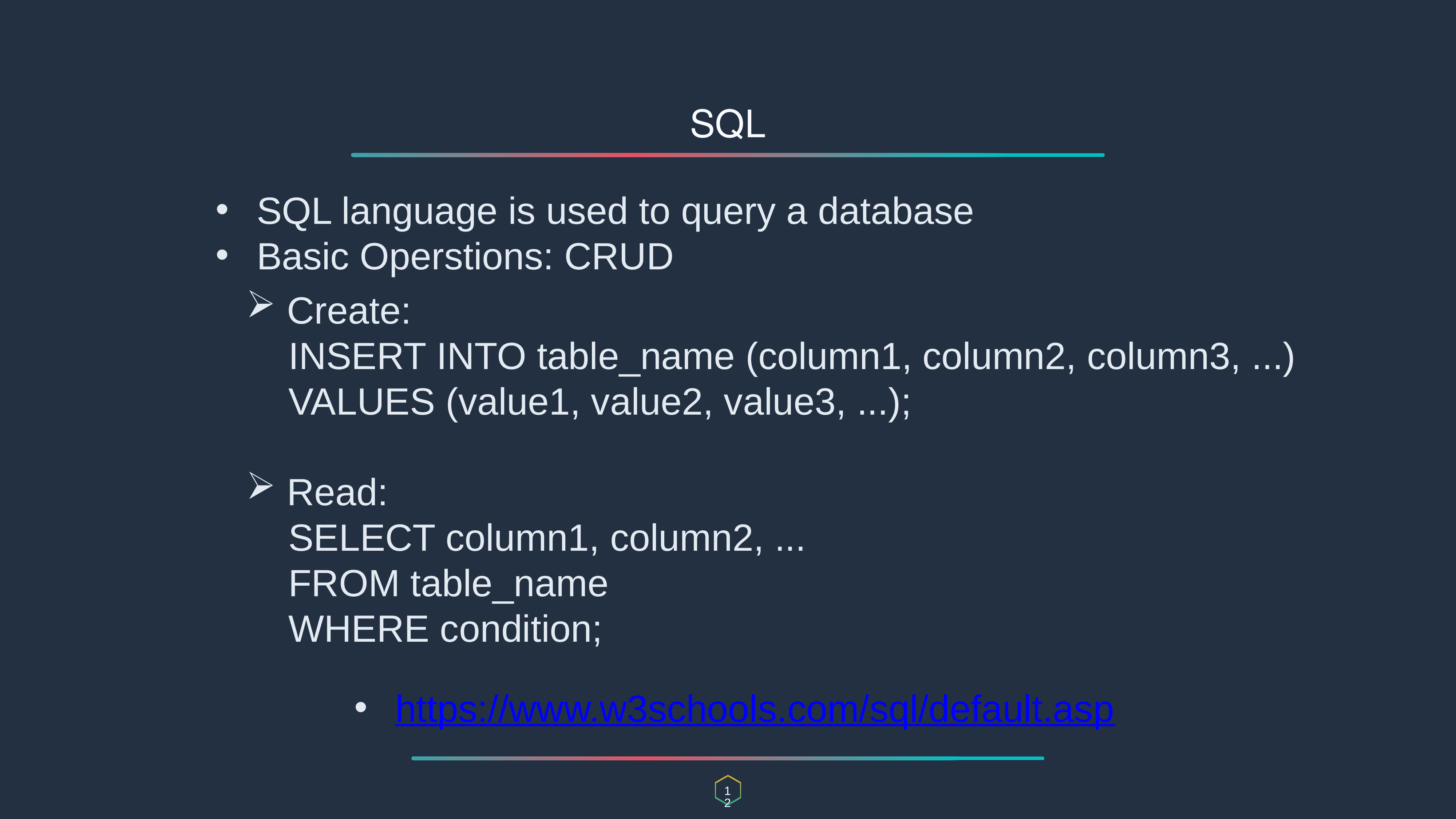

SQL
SQL language is used to query a database
Basic Operstions: CRUD
Create:
    INSERT INTO table_name (column1, column2, column3, ...)
    VALUES (value1, value2, value3, ...);
Read:
    SELECT column1, column2, ...
    FROM table_name
    WHERE condition;
https://www.w3schools.com/sql/default.asp
12